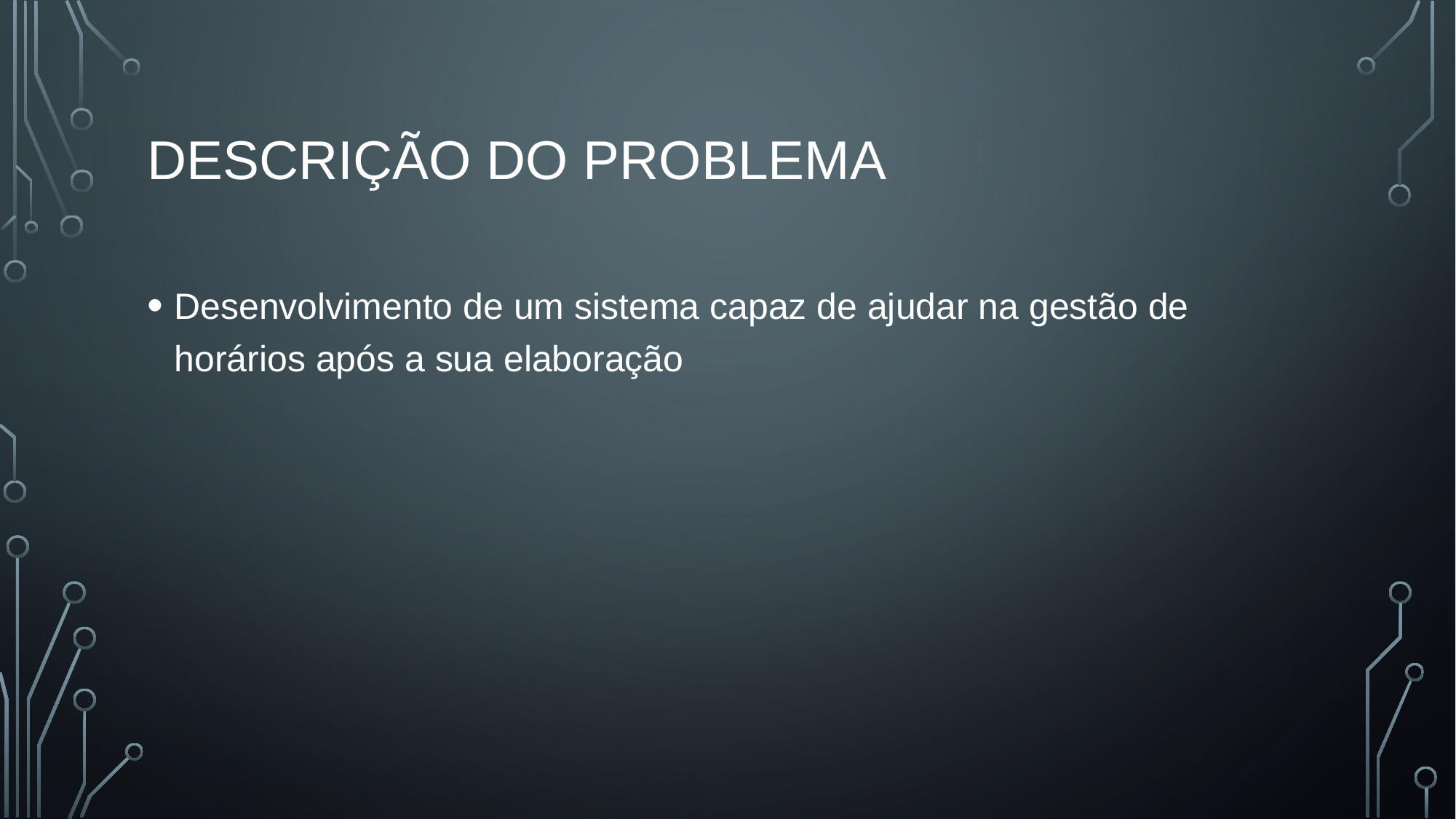

# Descrição do problema
Desenvolvimento de um sistema capaz de ajudar na gestão de horários após a sua elaboração